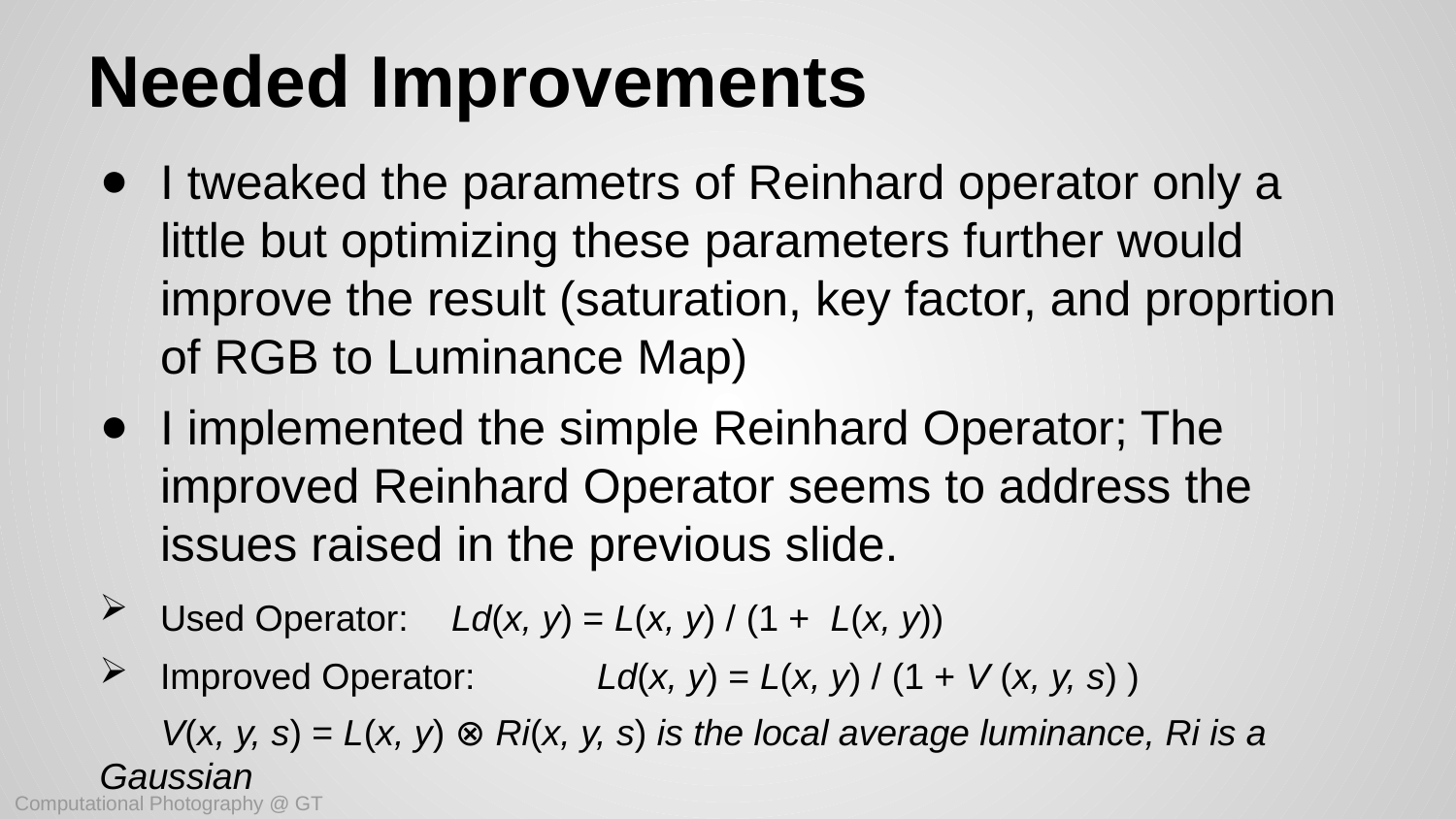

# Needed Improvements
I tweaked the parametrs of Reinhard operator only a little but optimizing these parameters further would improve the result (saturation, key factor, and proprtion of RGB to Luminance Map)
I implemented the simple Reinhard Operator; The improved Reinhard Operator seems to address the issues raised in the previous slide.
Used Operator: 	Ld(x, y) = L(x, y) / (1 +  L(x, y))
Improved Operator: 	Ld(x, y) = L(x, y) / (1 + V (x, y, s) )
      V(x, y, s) = L(x, y) ⊗ Ri(x, y, s) is the local average luminance, Ri is a Gaussian
Computational Photography @ GT